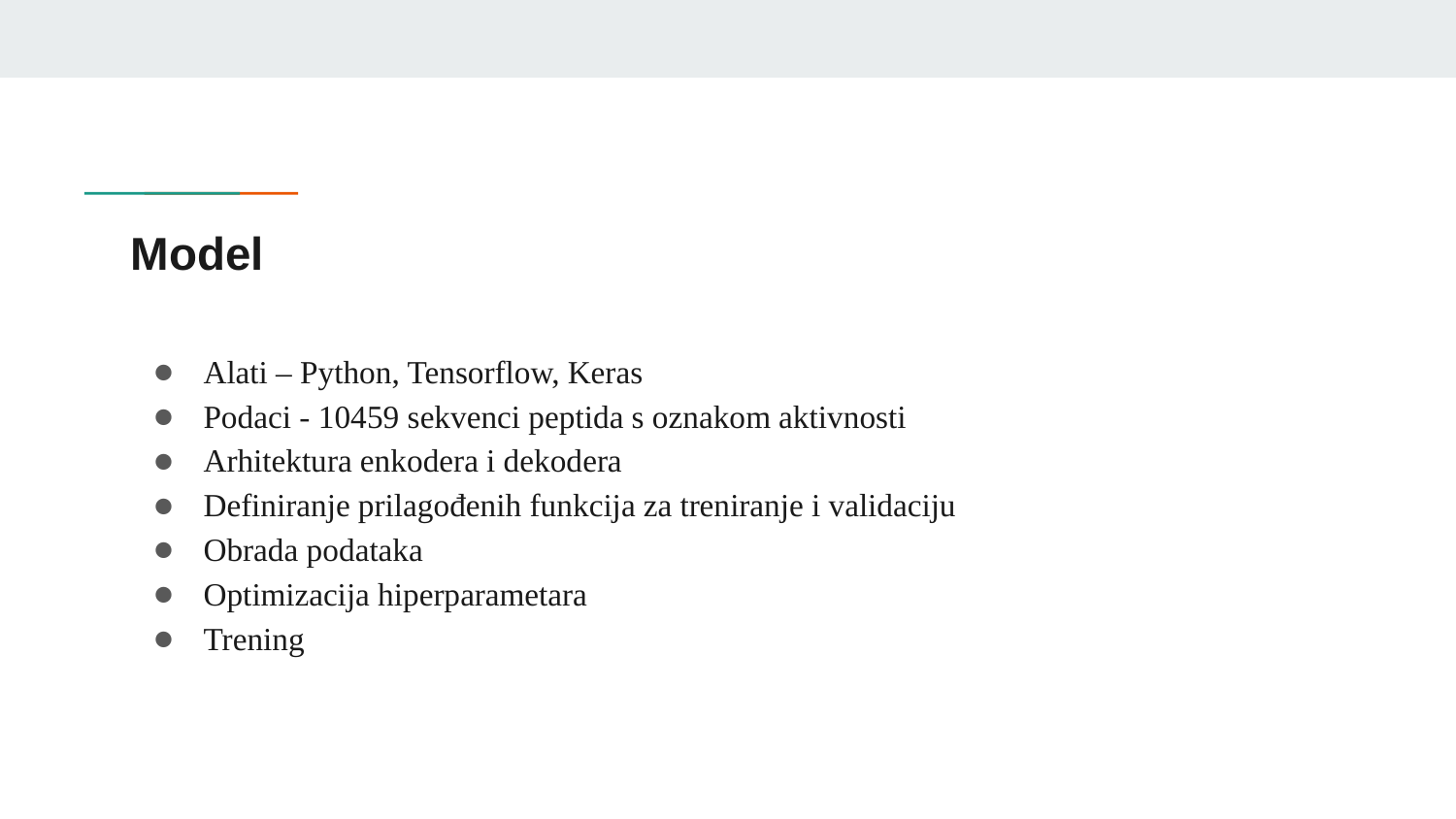

# Model
Alati – Python, Tensorflow, Keras
Podaci - 10459 sekvenci peptida s oznakom aktivnosti
Arhitektura enkodera i dekodera
Definiranje prilagođenih funkcija za treniranje i validaciju
Obrada podataka
Optimizacija hiperparametara
Trening